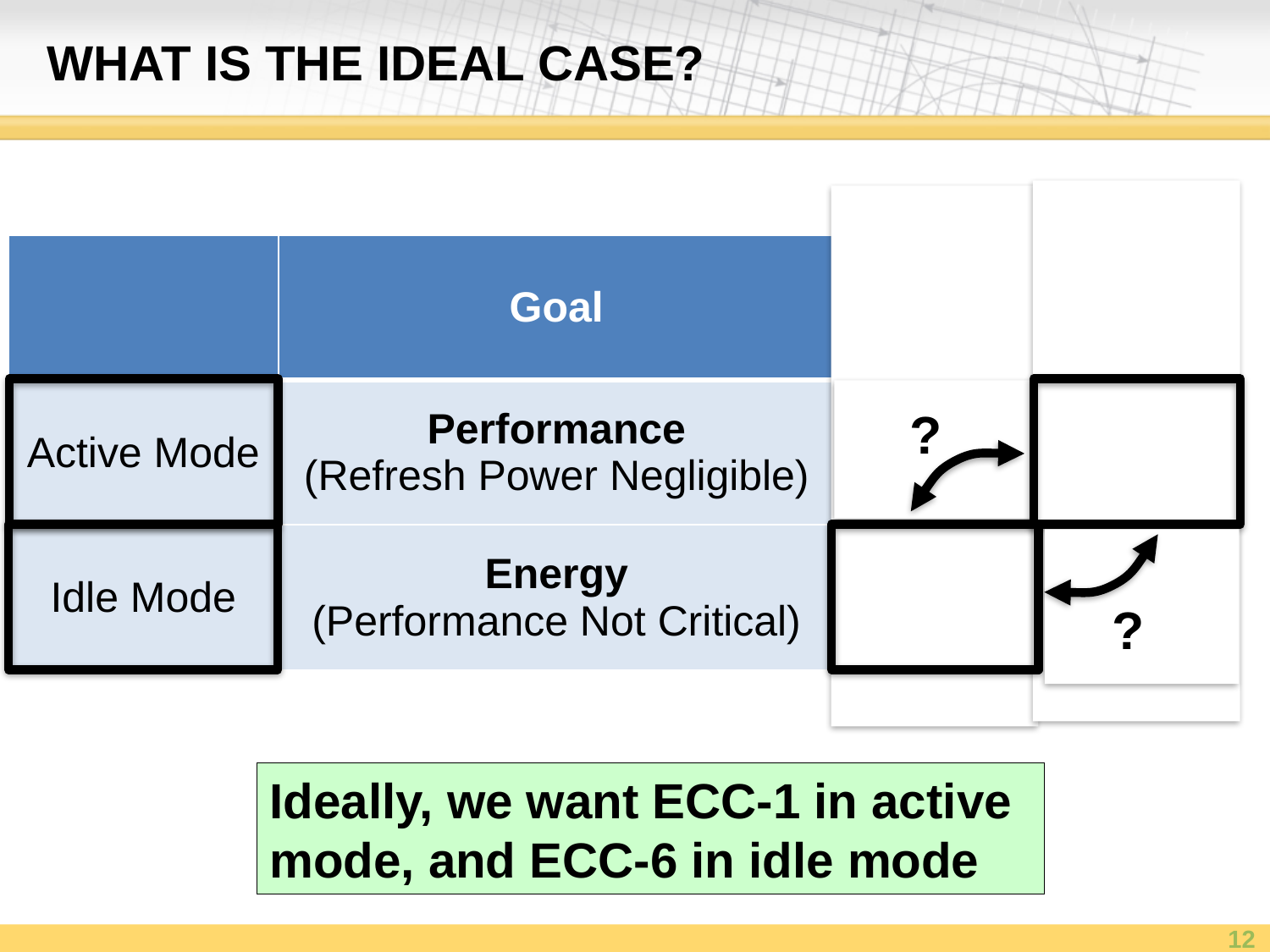

# What is the ideal case?

|  | Goal | Strong ECC | Weak ECC |
| --- | --- | --- | --- |
| Active Mode | Performance (Refresh Power Negligible) | Bad | Good |
| Idle Mode | Energy (Performance Not Critical) | Good | Bad |
✘
✔

?

✔
✘

?
Ideally, we want ECC-1 in active mode, and ECC-6 in idle mode
12